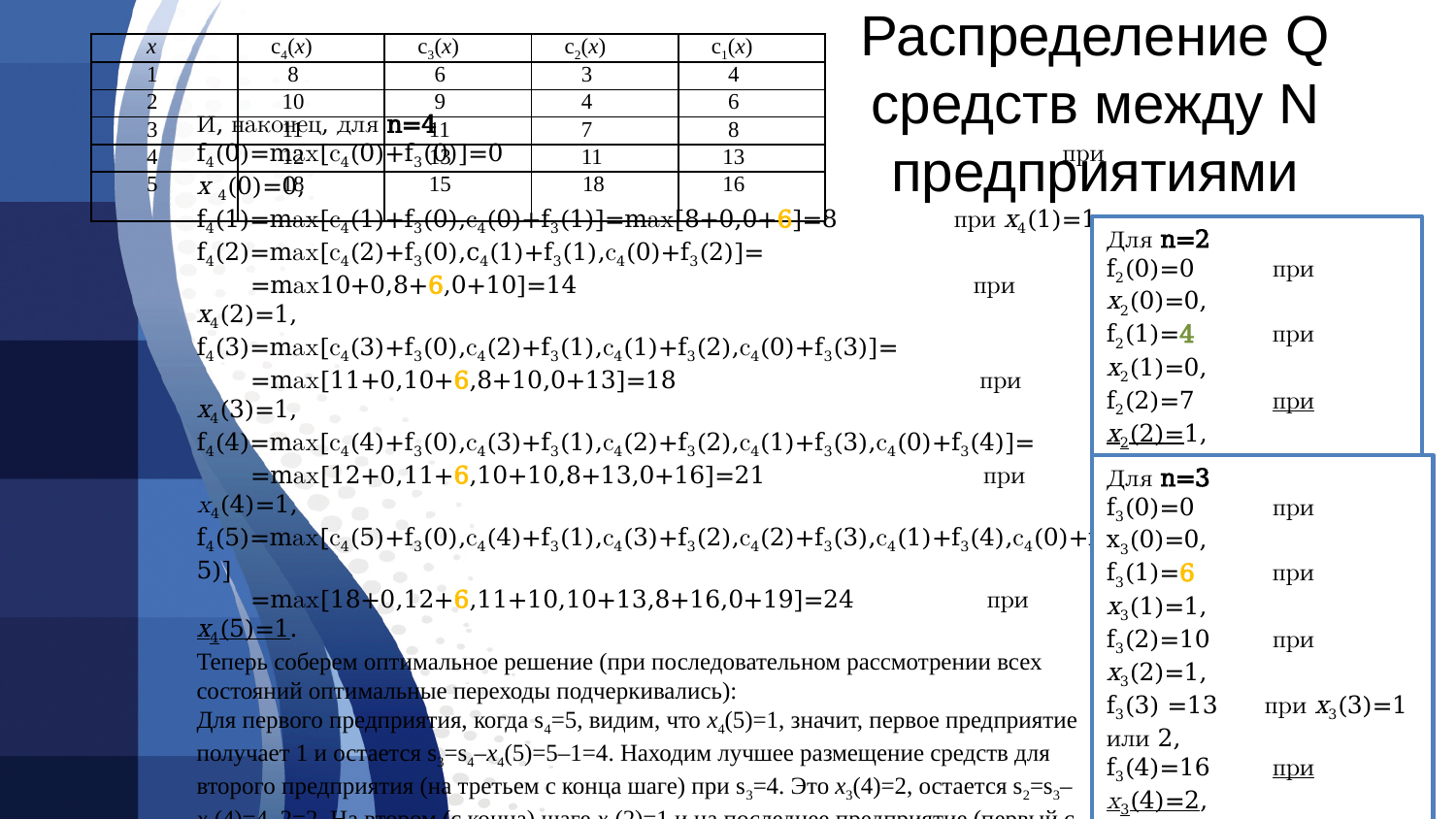

# Распределение Q средств между N предприятиями
| х | с4(х) | с3(х) | с2(х) | с1(х) |
| --- | --- | --- | --- | --- |
| 1 | 8 | 6 | 3 | 4 |
| 2 | 10 | 9 | 4 | 6 |
| 3 | 11 | 11 | 7 | 8 |
| 4 | 12 | 13 | 11 | 13 |
| 5 | 18 | 15 | 18 | 16 |
Для n=2
f2(0)=0          при x2(0)=0,
f2(1)=4          при x2(1)=0,
f2(2)=7          при x2(2)=1,
f2(3)=9          при x2(3)=1,
f2(4)=13        при х2(4)=0,
 f2(5)=18       при x2(5)=5.
И, наконец, для n=4
f4(0)=mах[с4(0)+f3(0)]=0                                                                        при x 4(0)=0,
f4(1)=mах[с4(1)+f3(0),с4(0)+f3(1)]=mах[8+0,0+6]=8               при x4(1)=1,
f4(2)=mах[с4(2)+f3(0),c4(1)+f3(1),с4(0)+f3(2)]=
       =mах10+0,8+6,0+10]=14                                                   при x4(2)=1,
f4(3)=mах[с4(3)+f3(0),с4(2)+f3(1),с4(1)+f3(2),с4(0)+f3(3)]=
       =mах[11+0,10+6,8+10,0+13]=18                                       при x4(3)=1,
f4(4)=mах[с4(4)+f3(0),с4(3)+f3(1),с4(2)+f3(2),с4(1)+f3(3),с4(0)+f3(4)]=
       =mах[12+0,11+6,10+10,8+13,0+16]=21                            при х4(4)=1,
f4(5)=mах[с4(5)+f3(0),с4(4)+f3(1),с4(3)+f3(2),с4(2)+f3(3),с4(1)+f3(4),с4(0)+f3(5)]
       =mах[18+0,12+6,11+10,10+13,8+16,0+19]=24                 при x4(5)=1.
Теперь соберем оптимальное решение (при последовательном рассмотрении всех состояний оптимальные переходы подчеркивались):
Для первого предприятия, когда s4=5, видим, что x4(5)=1, значит, первое предприятие получает 1 и остается s3=s4–x4(5)=5–1=4. Находим лучшее размещение средств для второго предприятия (на третьем с конца шаге) при s3=4. Это х3(4)=2, остается s2=s3–x3(4)=4–2=2. На втором (с конца) шаге x2(2)=1 и на последнее предприятие (первый с конца шаг) остается s1= s2 – x2(2)=2–1=1 и  x1(1)=1.
       Максимум суммарной прибыли равен 24 у.е.
Для n=3
f3(0)=0          при x3(0)=0,
f3(1)=6          при x3(1)=1,
f3(2)=10        при x3(2)=1,
f3(3) =13      при x3(3)=1 или 2,
f3(4)=16        при х3(4)=2,
f3(5)=19        при x3(5)=1.